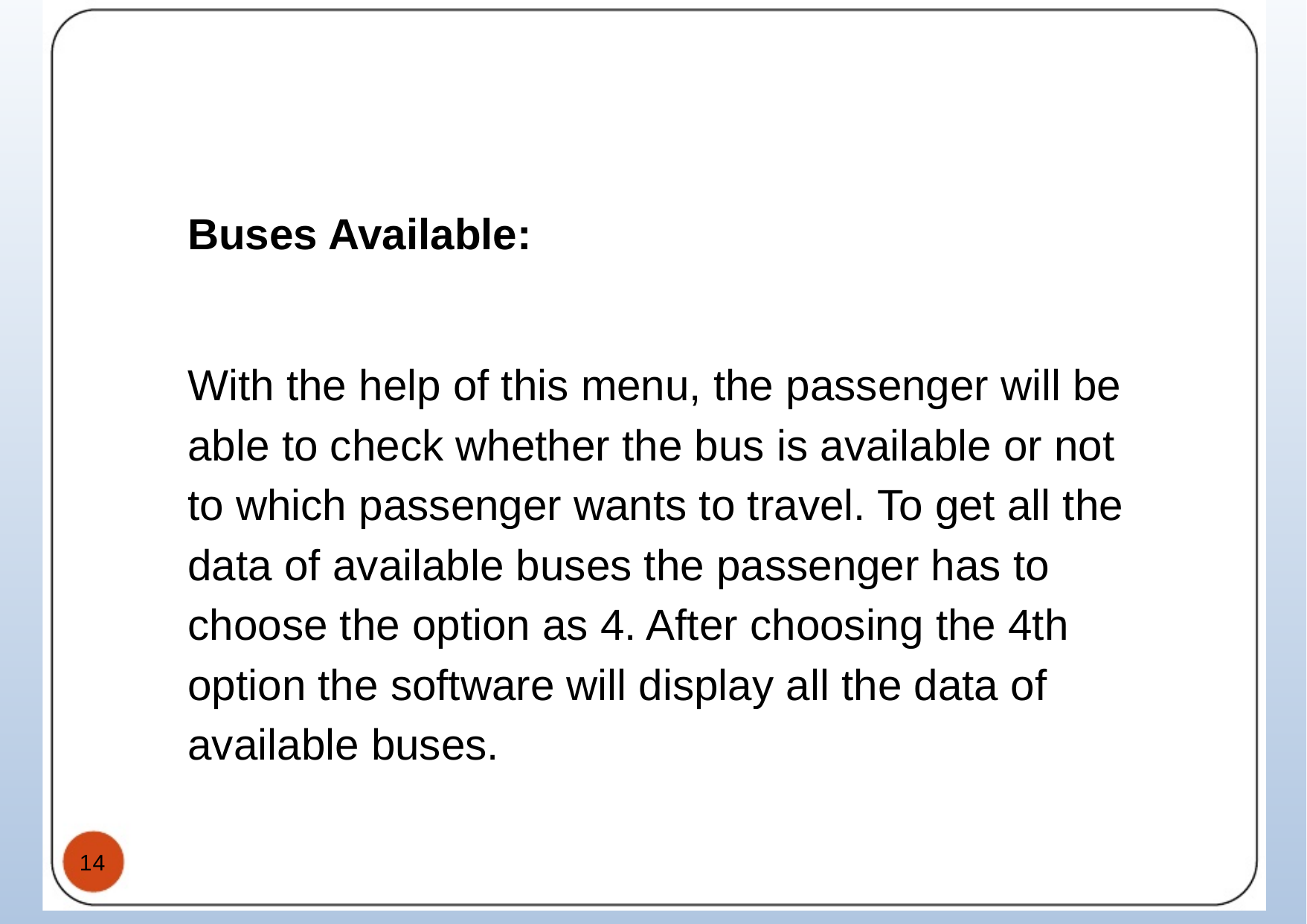

Buses Available:

With the help of this menu, the passenger will be able to check whether the bus is available or not to which passenger wants to travel. To get all the data of available buses the passenger has to choose the option as 4. After choosing the 4th option the software will display all the data of available buses.

14